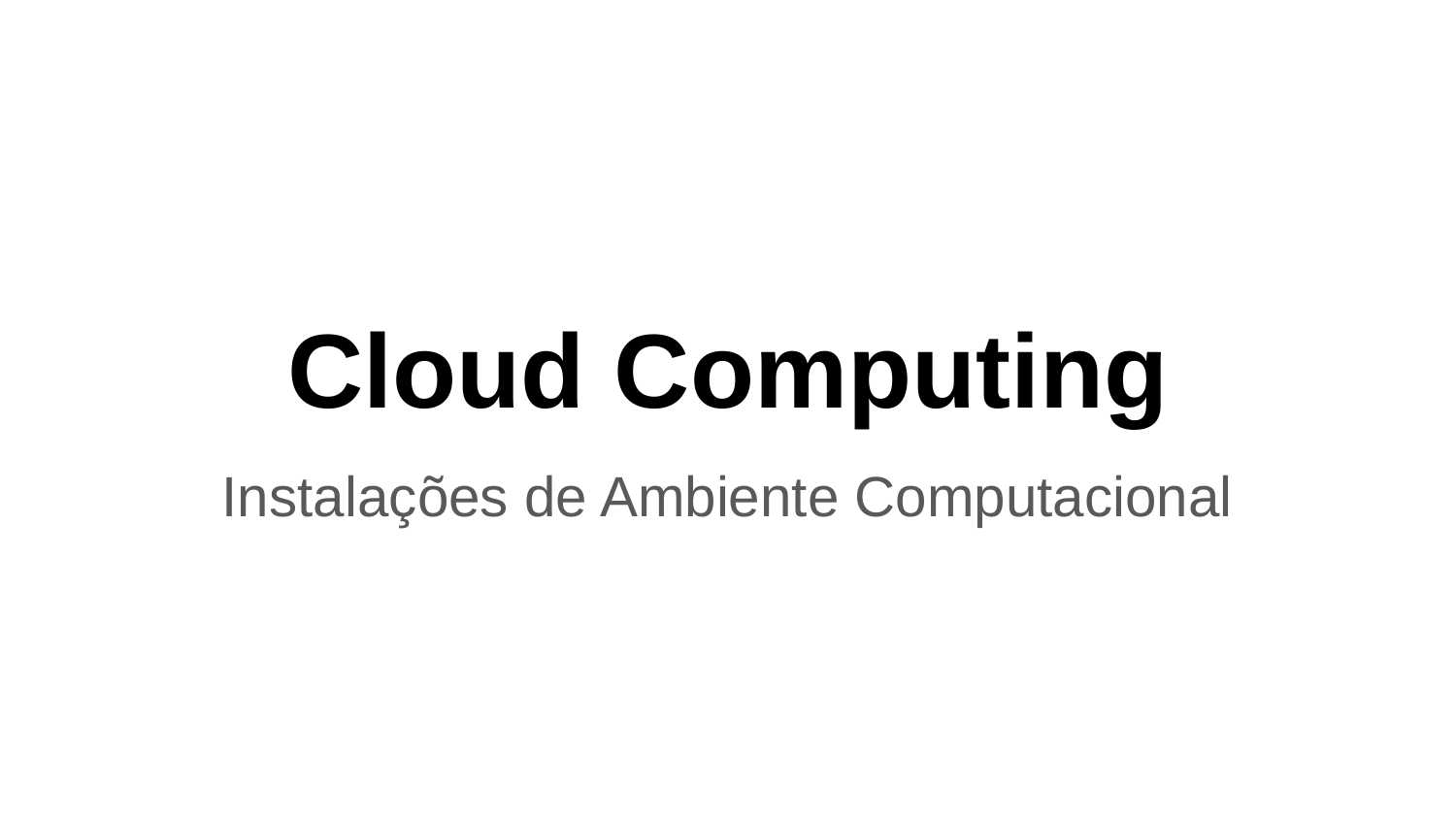

# Cloud Computing
Instalações de Ambiente Computacional